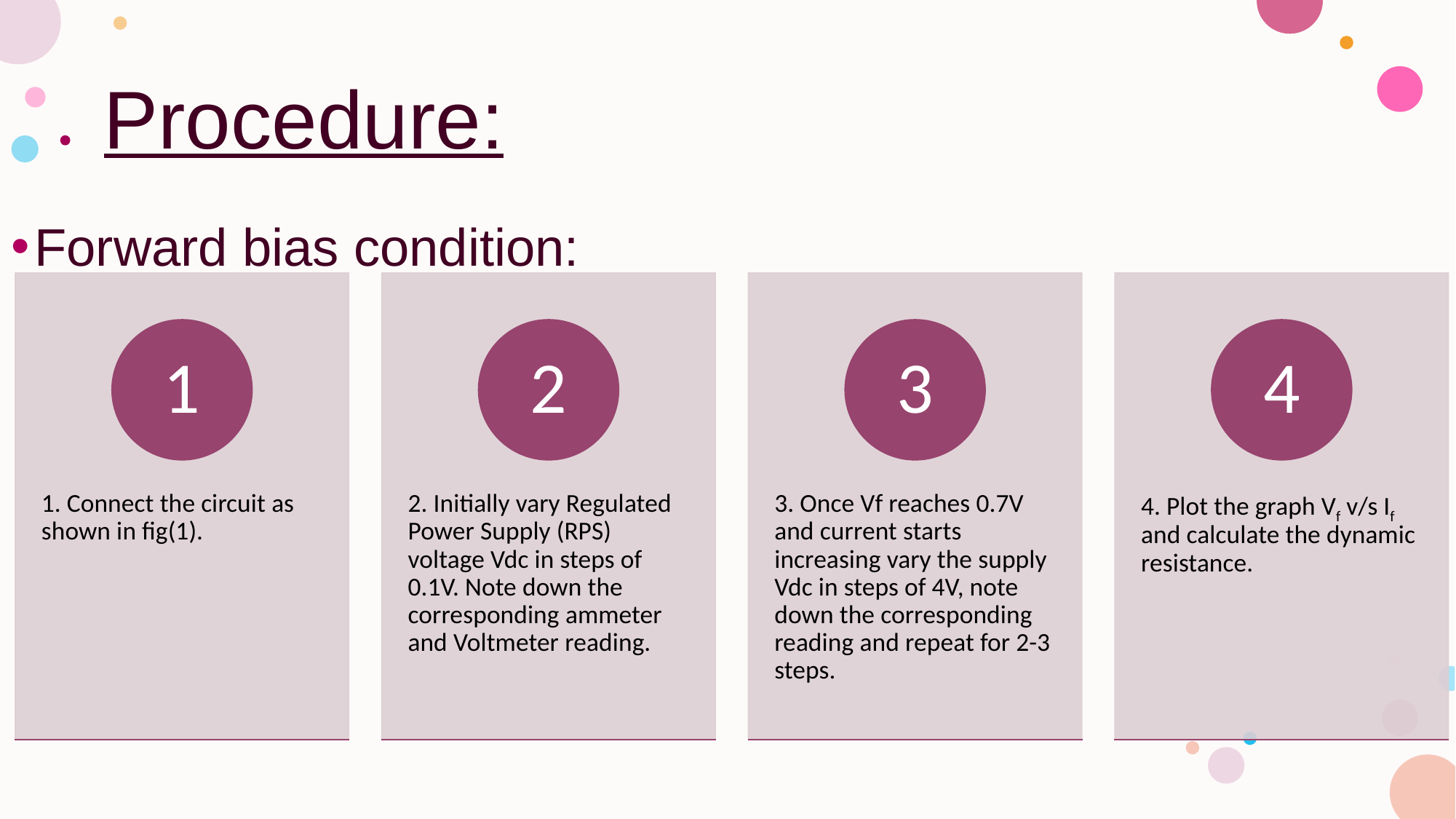

# Procedure:
1. Connect the circuit as shown in fig(1).
1
2. Initially vary Regulated Power Supply (RPS) voltage Vdc in steps of 0.1V. Note down the corresponding ammeter and Voltmeter reading.
2
3. Once Vf reaches 0.7V and current starts increasing vary the supply Vdc in steps of 4V, note down the corresponding reading and repeat for 2-3 steps.
3
4. Plot the graph Vf v/s If and calculate the dynamic resistance.
4
Forward bias condition: